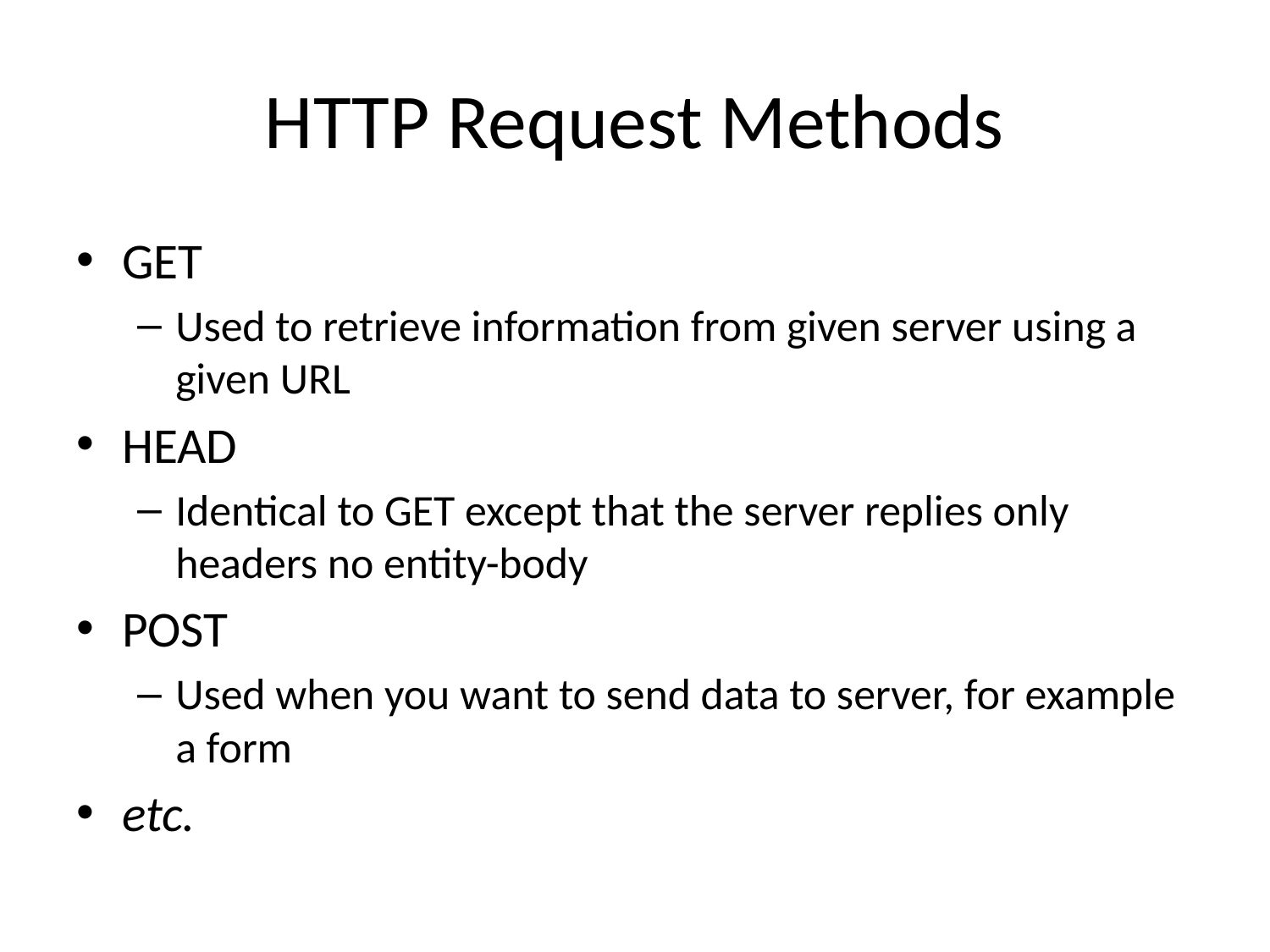

# HTTP Request Methods
GET
Used to retrieve information from given server using a given URL
HEAD
Identical to GET except that the server replies only headers no entity-body
POST
Used when you want to send data to server, for example a form
etc.